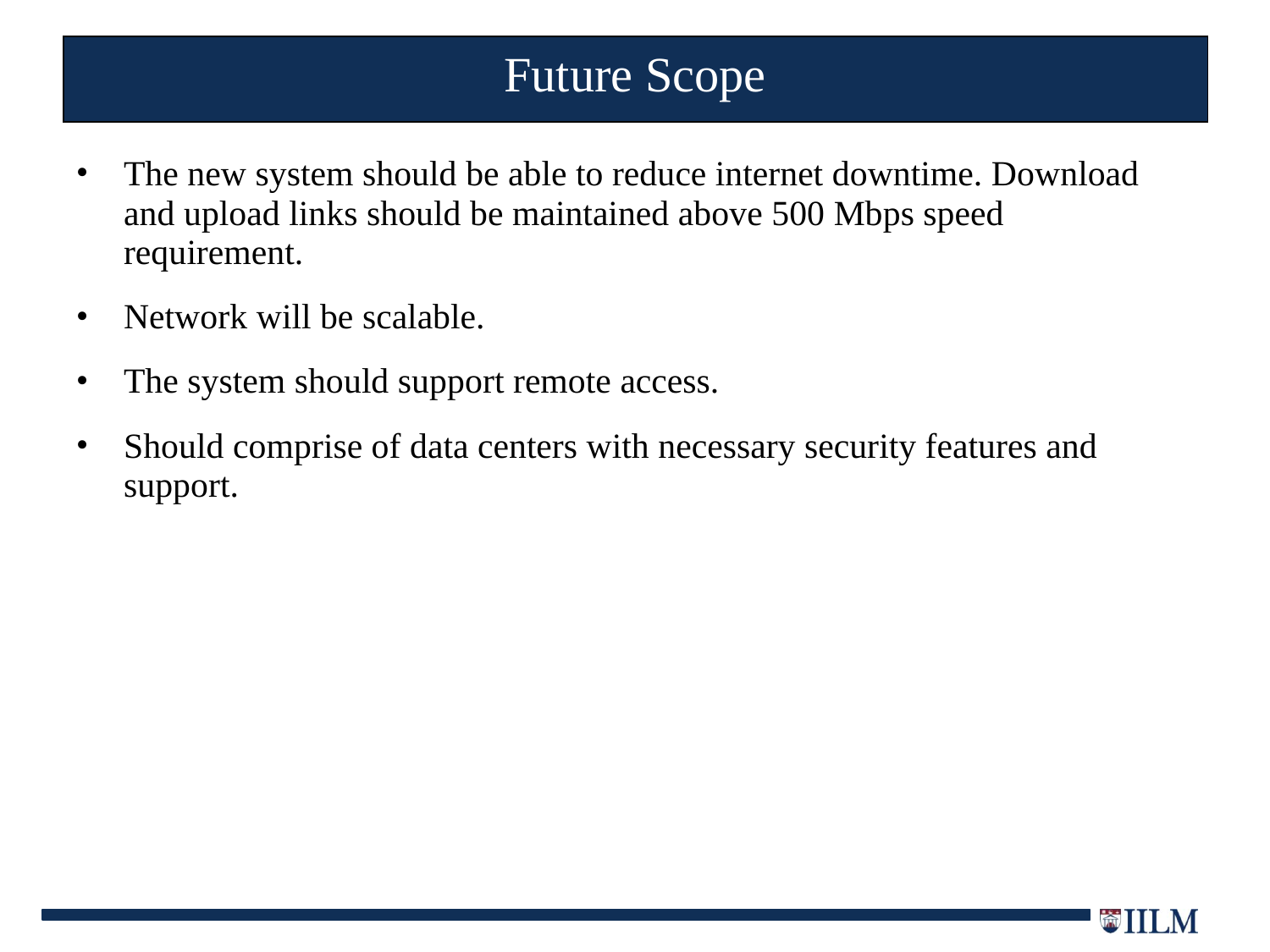

# Future Scope
The new system should be able to reduce internet downtime. Download and upload links should be maintained above 500 Mbps speed requirement.
Network will be scalable.
The system should support remote access.
Should comprise of data centers with necessary security features and support.